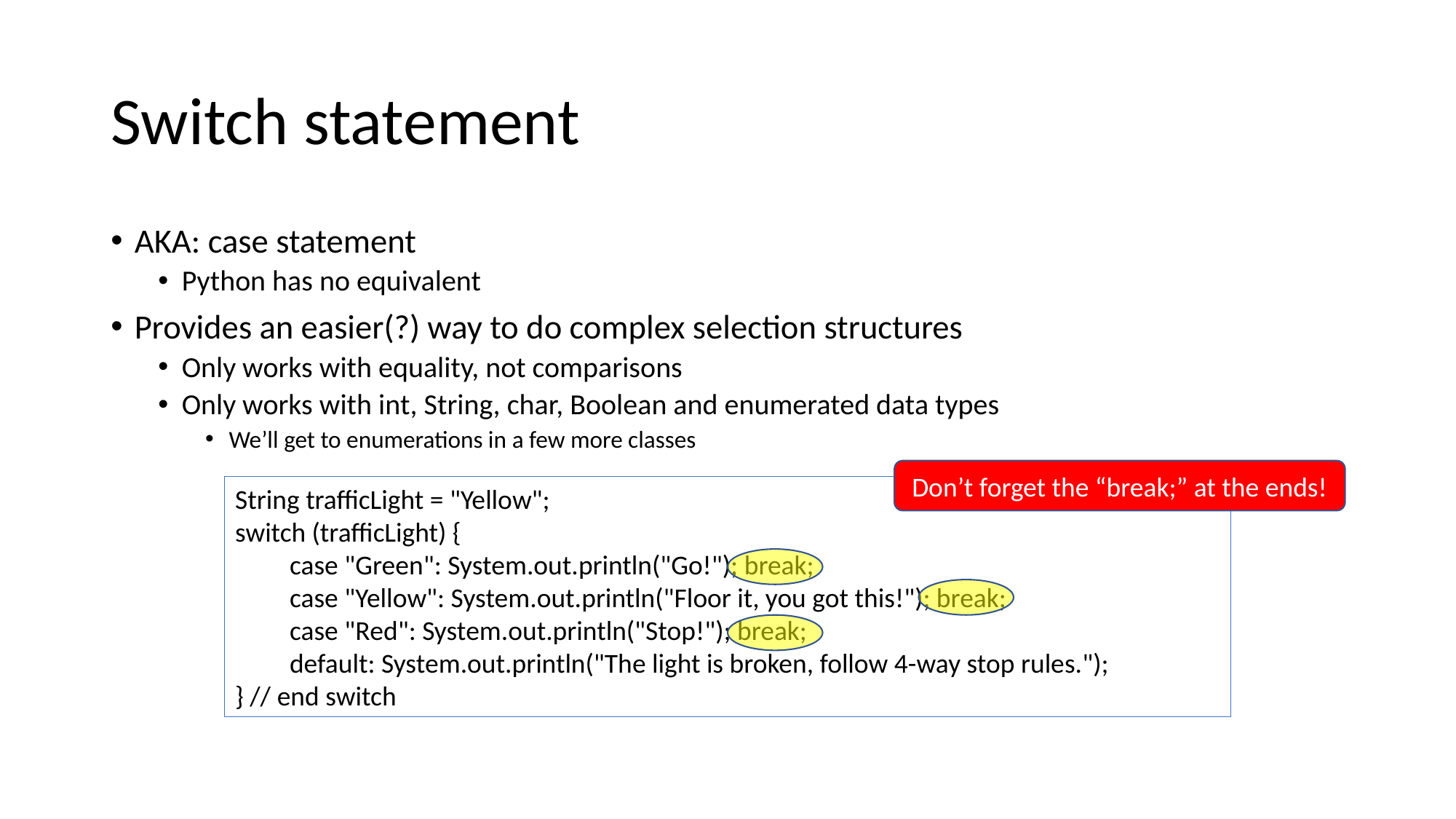

# Switch statement
AKA: case statement
Python has no equivalent
Provides an easier(?) way to do complex selection structures
Only works with equality, not comparisons
Only works with int, String, char, Boolean and enumerated data types
We’ll get to enumerations in a few more classes
Don’t forget the “break;” at the ends!
String trafficLight = "Yellow";
switch (trafficLight) {
case "Green": System.out.println("Go!"); break;
case "Yellow": System.out.println("Floor it, you got this!"); break;
case "Red": System.out.println("Stop!"); break;
default: System.out.println("The light is broken, follow 4-way stop rules.");
} // end switch